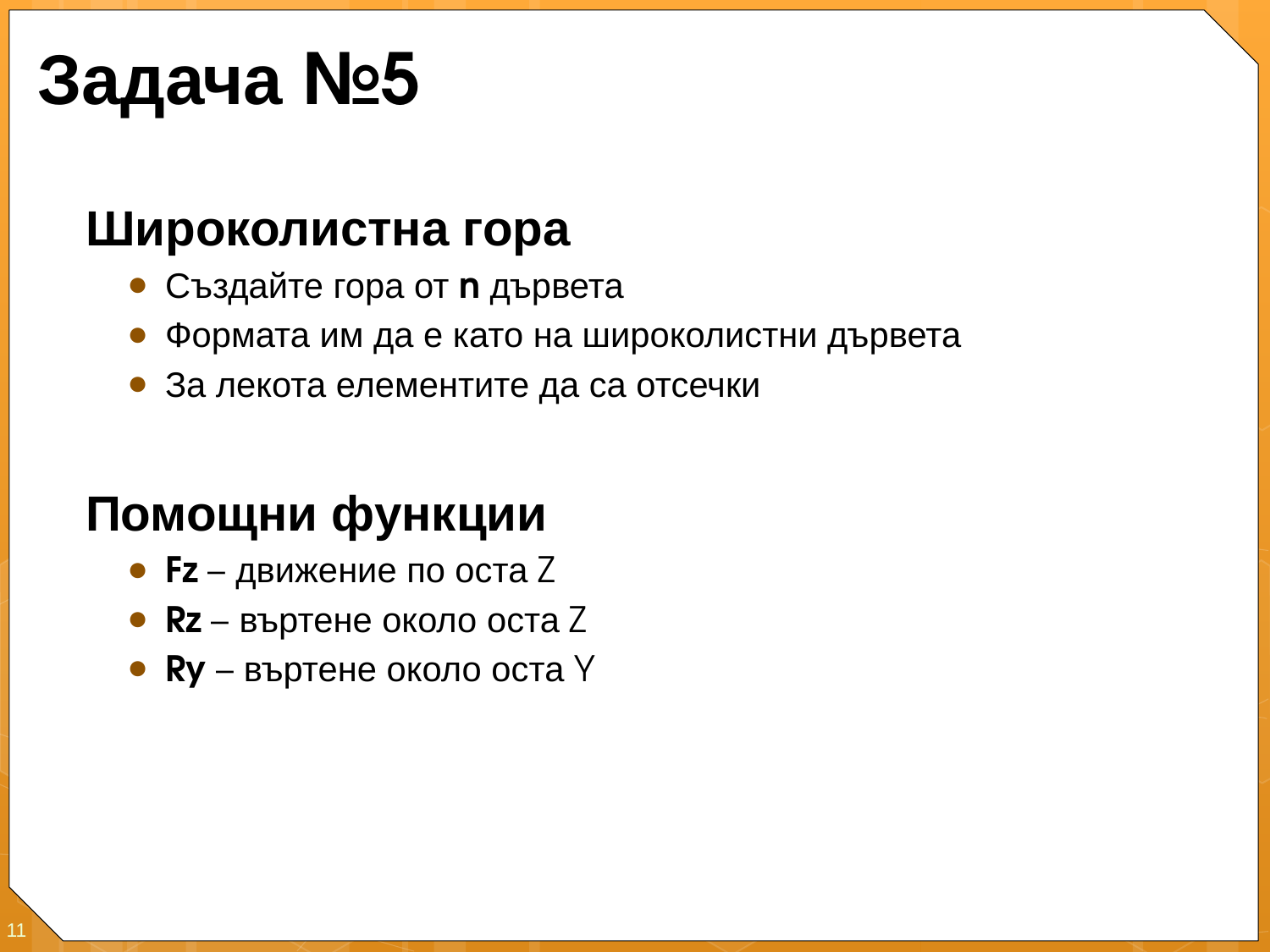

# Задача №5
Широколистна гора
Създайте гора от n дървета
Формата им да е като на широколистни дървета
За лекота елементите да са отсечки

Помощни функции
Fz – движение по оста Z
Rz – въртене около оста Z
Ry – въртене около оста Y